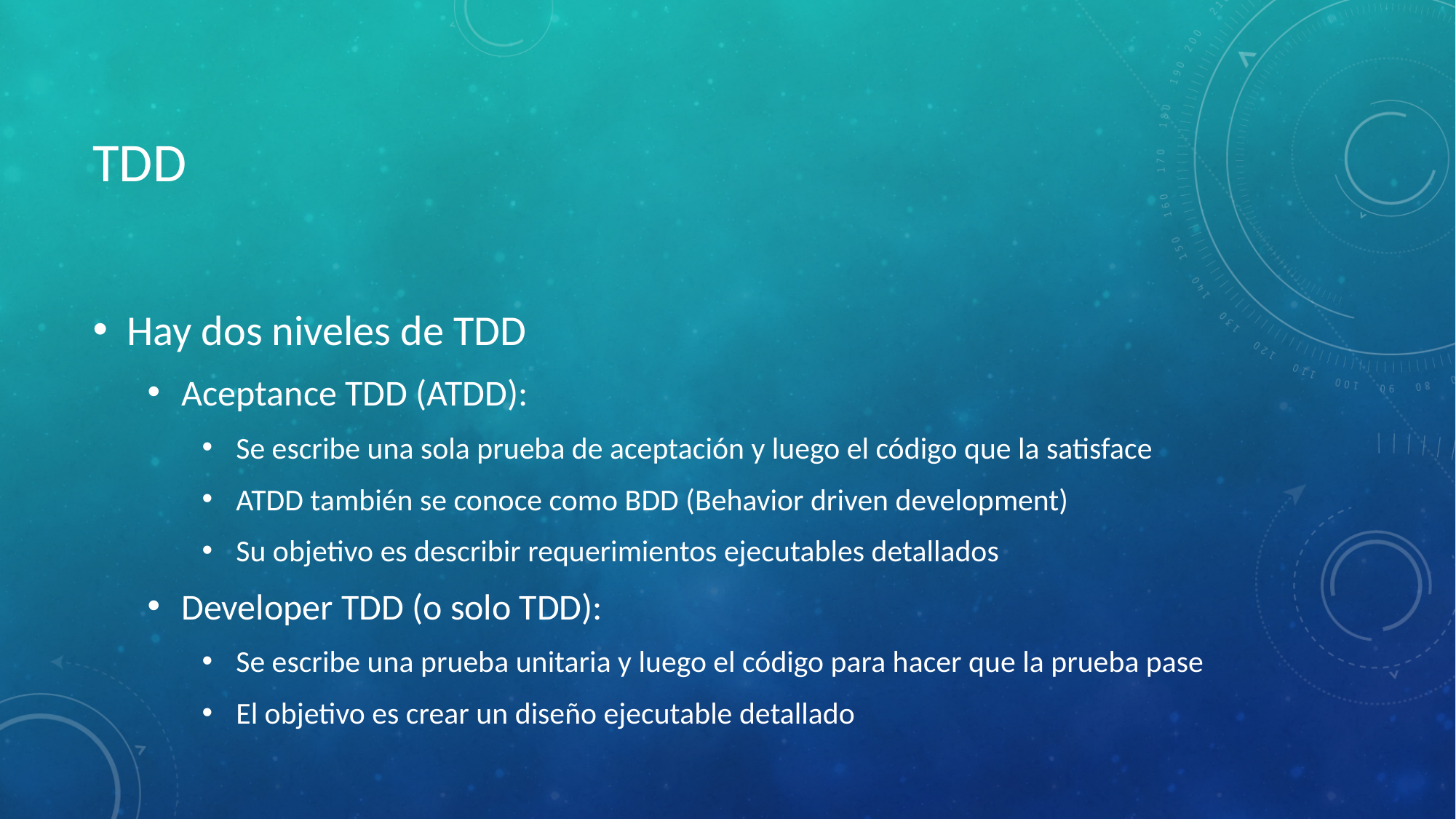

# TDD
Hay dos niveles de TDD
Aceptance TDD (ATDD):
Se escribe una sola prueba de aceptación y luego el código que la satisface
ATDD también se conoce como BDD (Behavior driven development)
Su objetivo es describir requerimientos ejecutables detallados
Developer TDD (o solo TDD):
Se escribe una prueba unitaria y luego el código para hacer que la prueba pase
El objetivo es crear un diseño ejecutable detallado